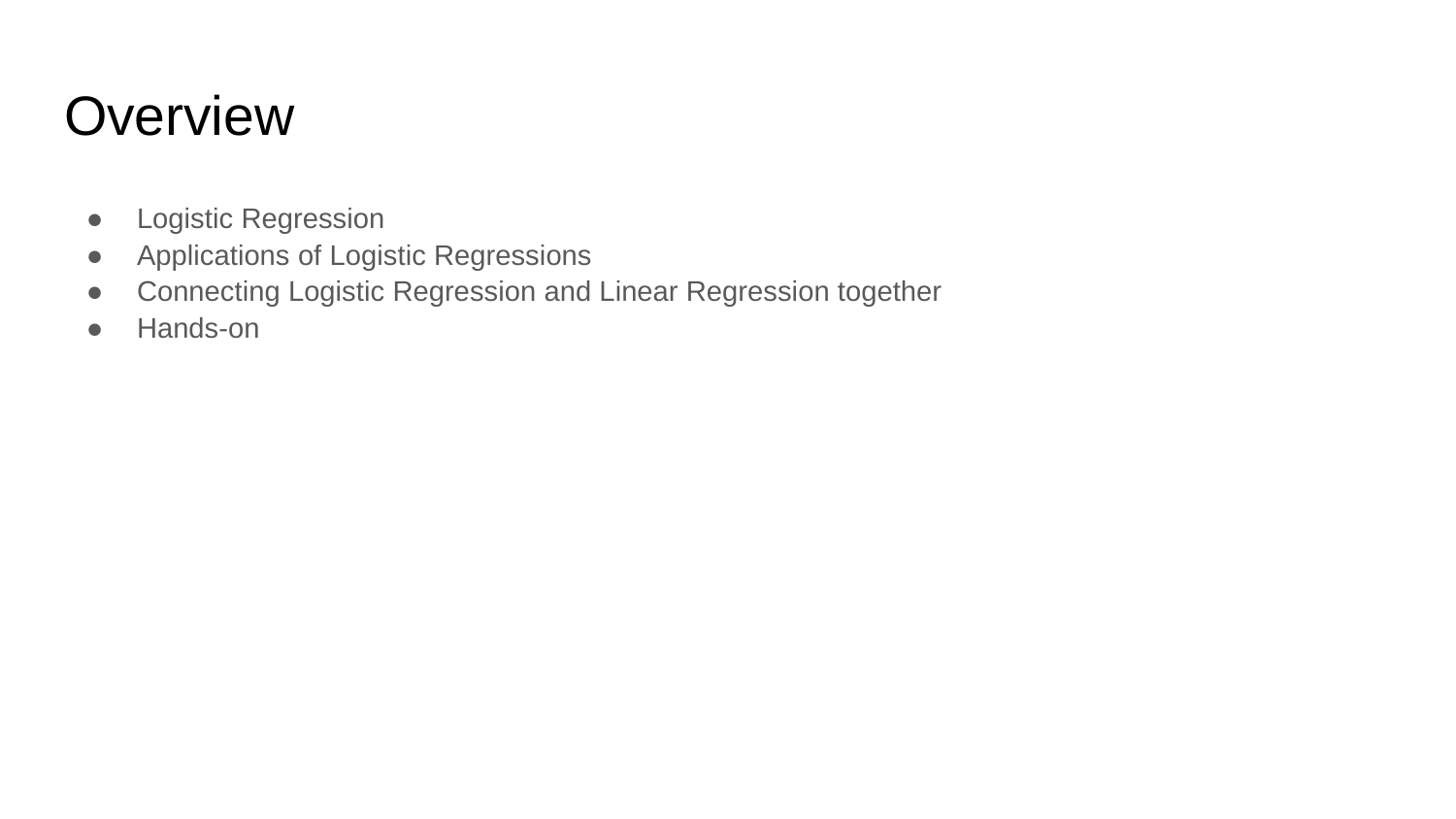

# Overview
Logistic Regression
Applications of Logistic Regressions
Connecting Logistic Regression and Linear Regression together
Hands-on